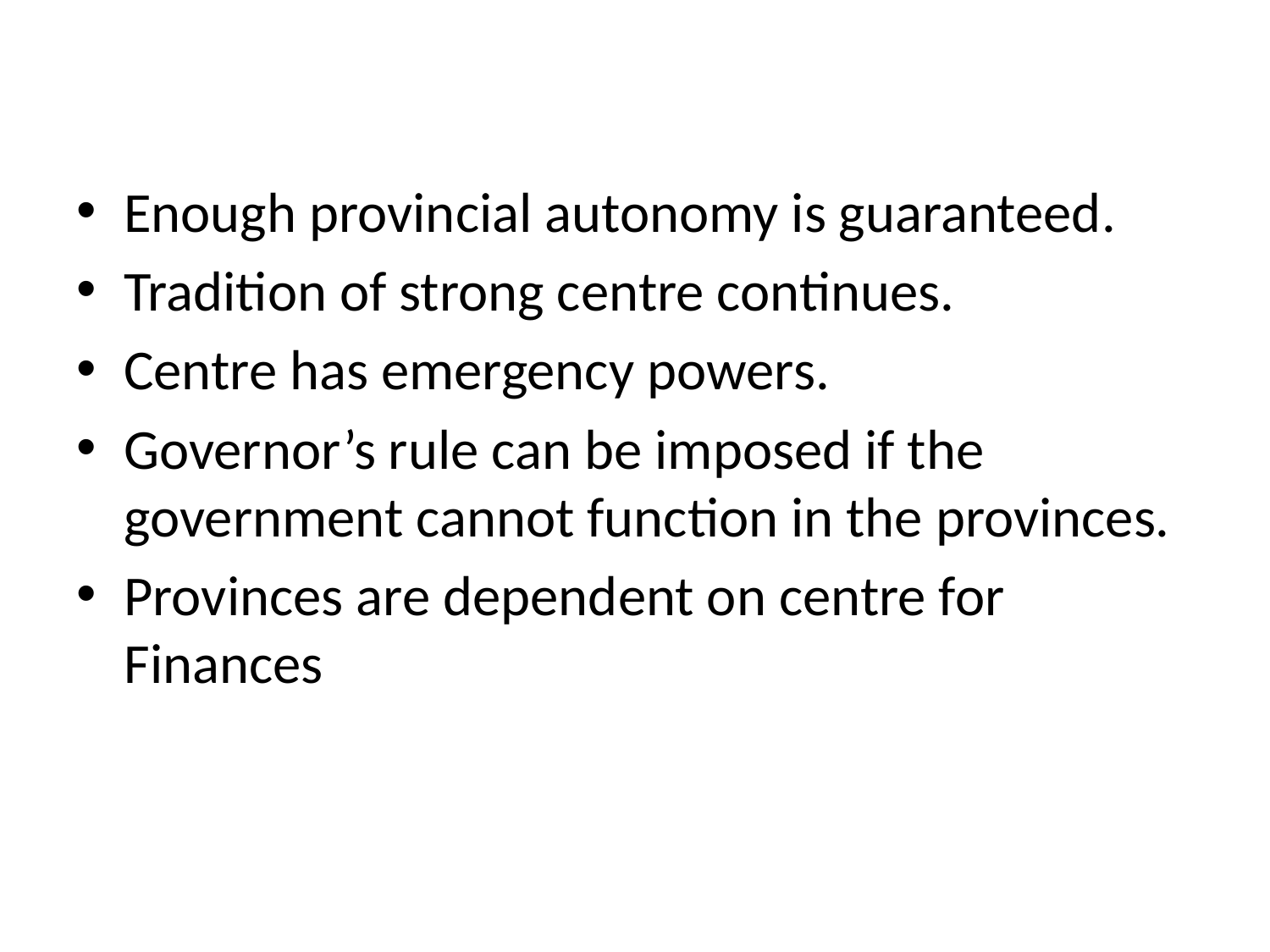

#
Enough provincial autonomy is guaranteed.
Tradition of strong centre continues.
Centre has emergency powers.
Governor’s rule can be imposed if the government cannot function in the provinces.
Provinces are dependent on centre for Finances